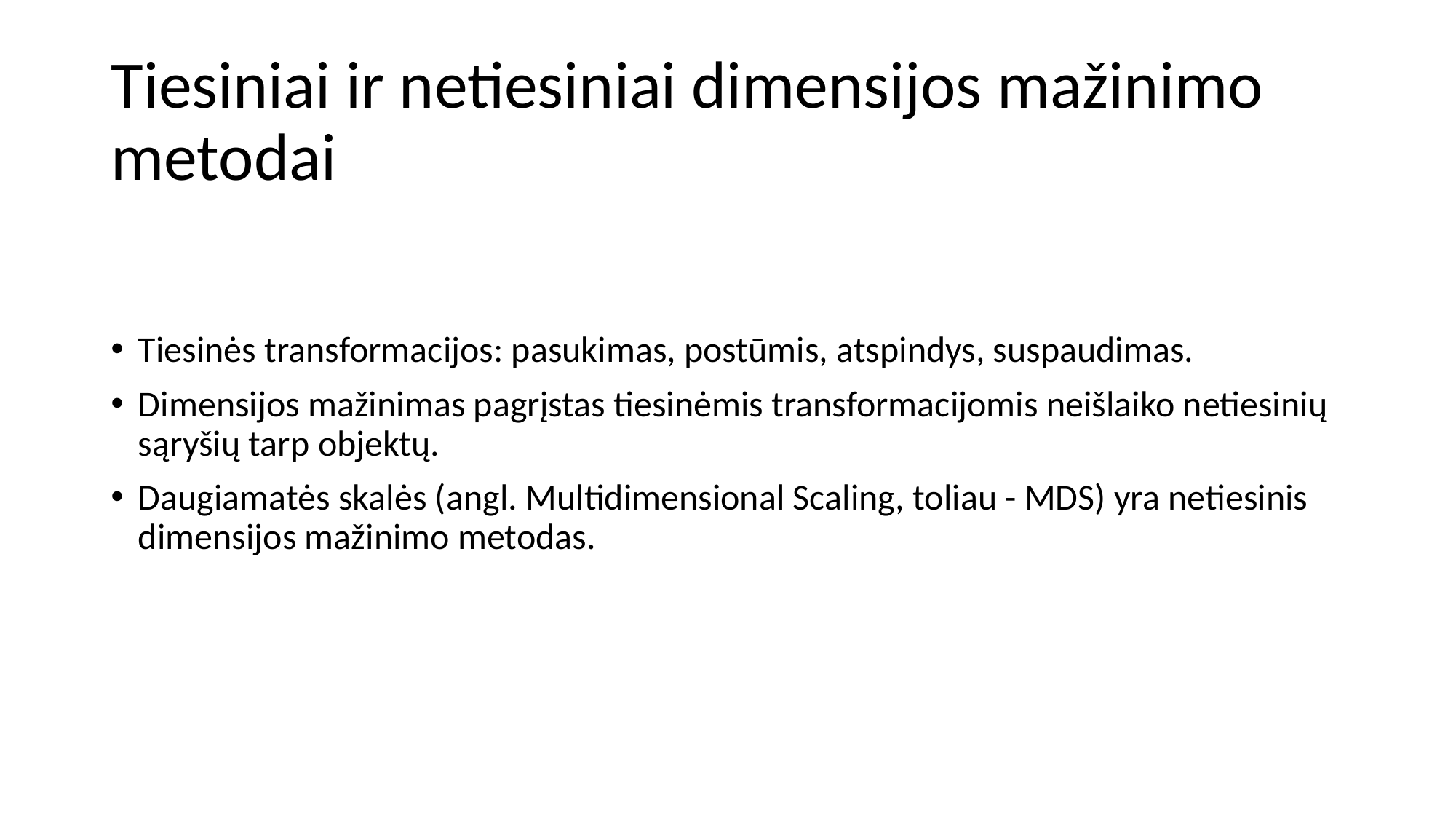

# Tiesiniai ir netiesiniai dimensijos mažinimo metodai
Tiesinės transformacijos: pasukimas, postūmis, atspindys, suspaudimas.
Dimensijos mažinimas pagrįstas tiesinėmis transformacijomis neišlaiko netiesinių sąryšių tarp objektų.
Daugiamatės skalės (angl. Multidimensional Scaling, toliau - MDS) yra netiesinis dimensijos mažinimo metodas.